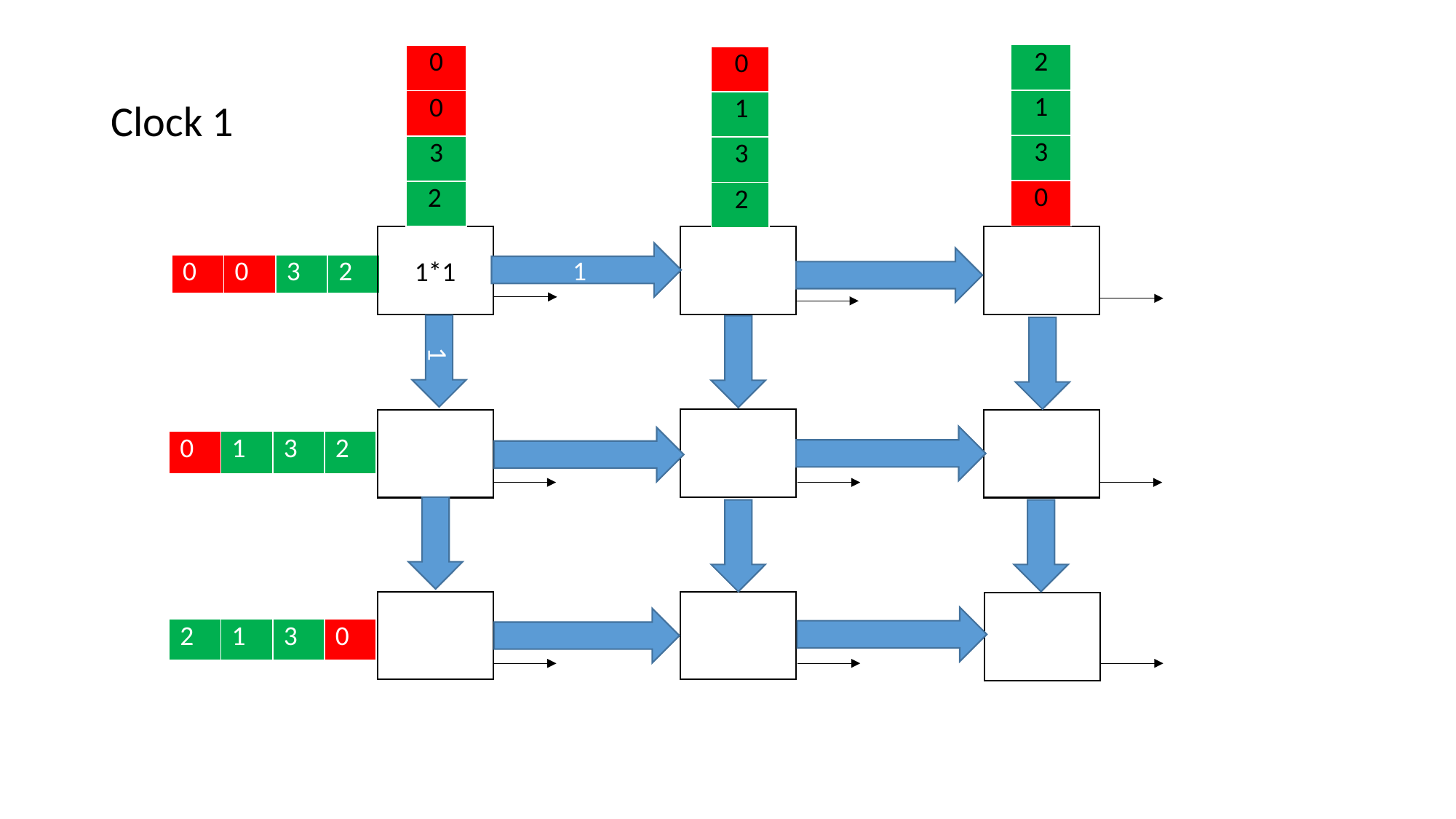

# Clock 1
| 2 |
| --- |
| 1 |
| 3 |
| 0 |
| 0 |
| --- |
| 0 |
| 3 |
| 2 |
| 0 |
| --- |
| 1 |
| 3 |
| 2 |
1*1

1

| 0 | 0 | 3 | 2 |
| --- | --- | --- | --- |
1

| 0 | 1 | 3 | 2 |
| --- | --- | --- | --- |

| 2 | 1 | 3 | 0 |
| --- | --- | --- | --- |